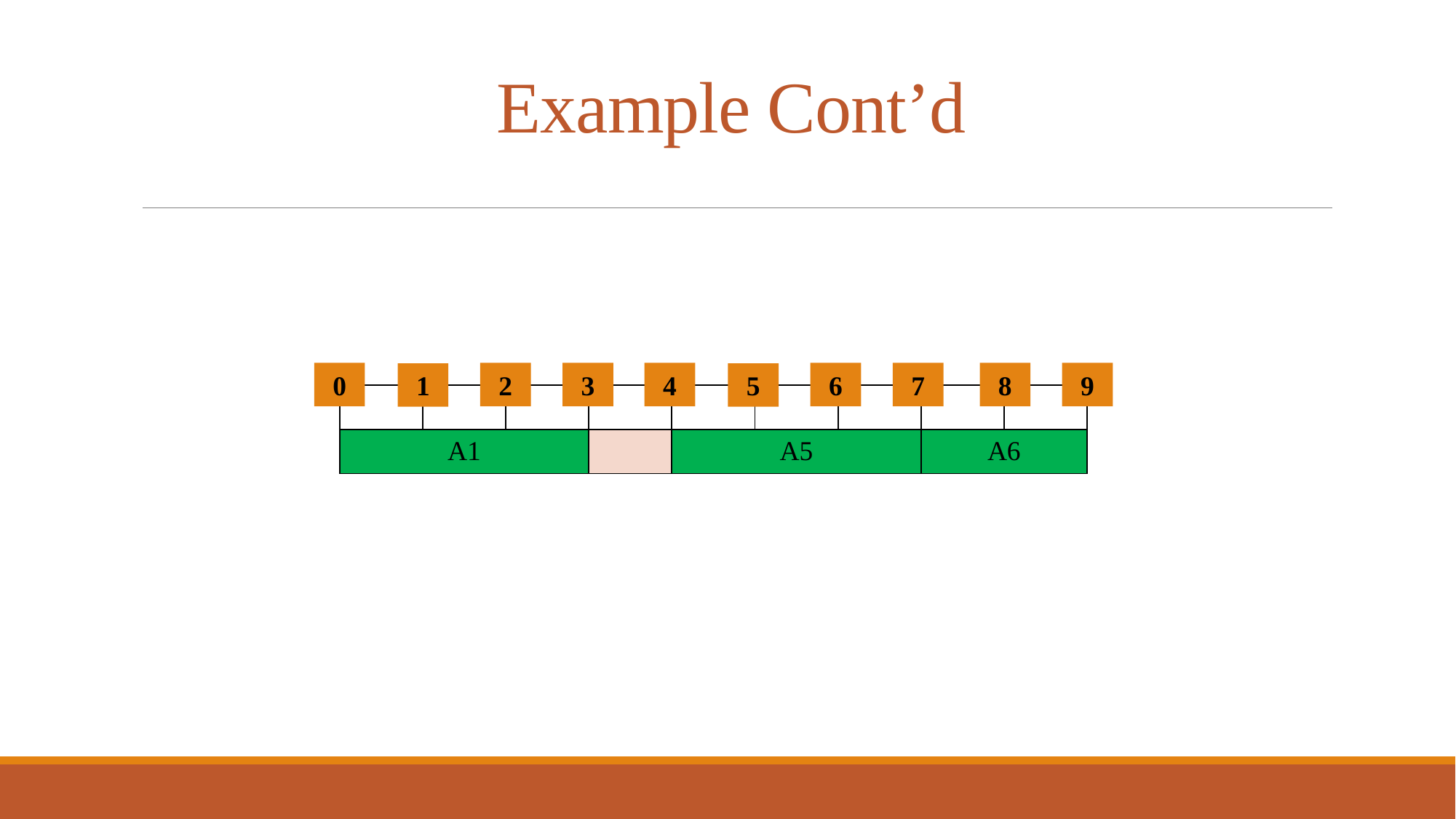

# Example Cont’d
0
2
3
4
6
7
8
9
1
5
|  |  |  |  |  |  |  |  |  |
| --- | --- | --- | --- | --- | --- | --- | --- | --- |
| A1 |  |  |  | A5 |  |  | A6 |  |